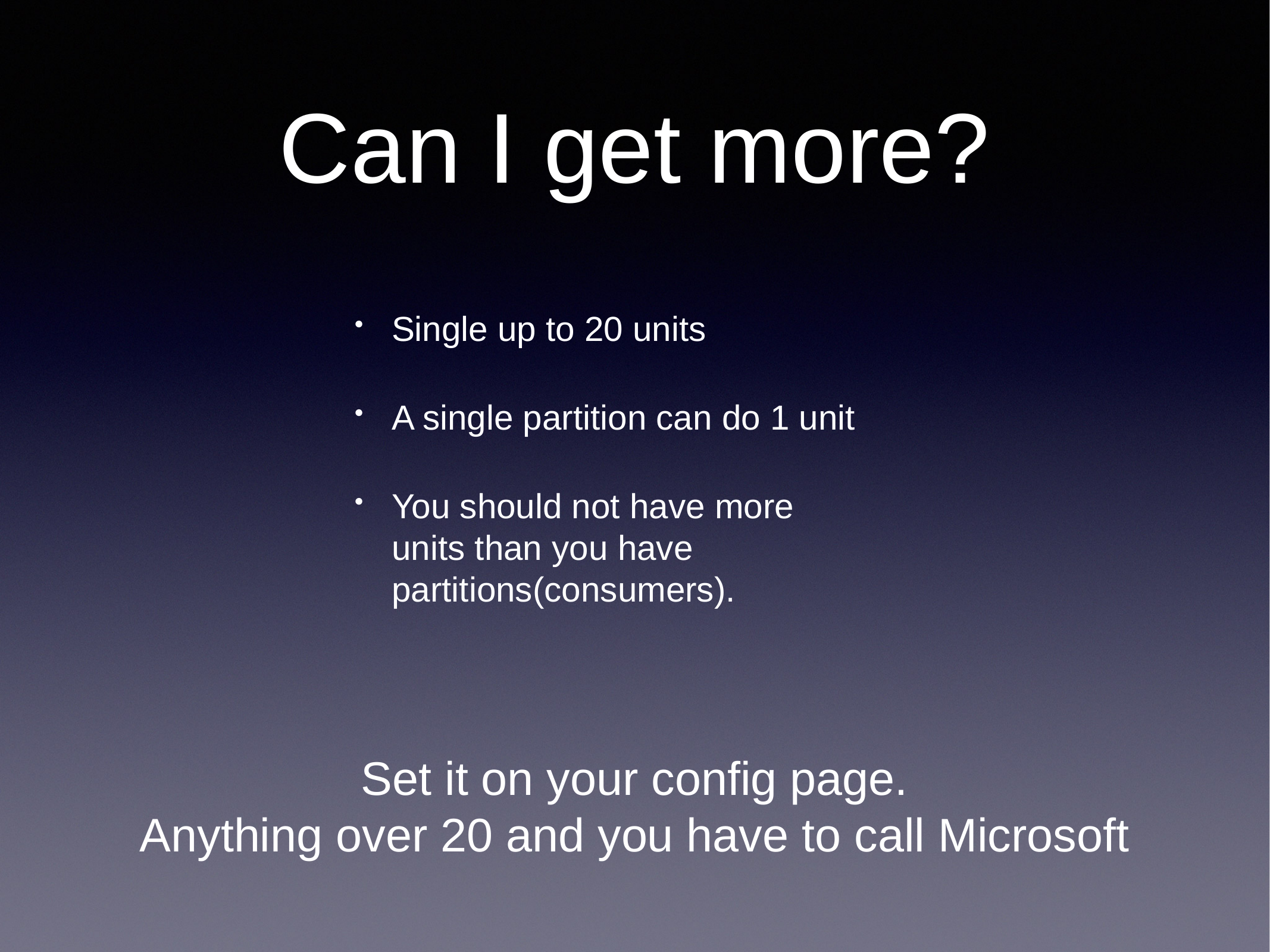

# Can I get more?
Single up to 20 units
A single partition can do 1 unit
You should not have more units than you have partitions(consumers).
Set it on your config page.
Anything over 20 and you have to call Microsoft